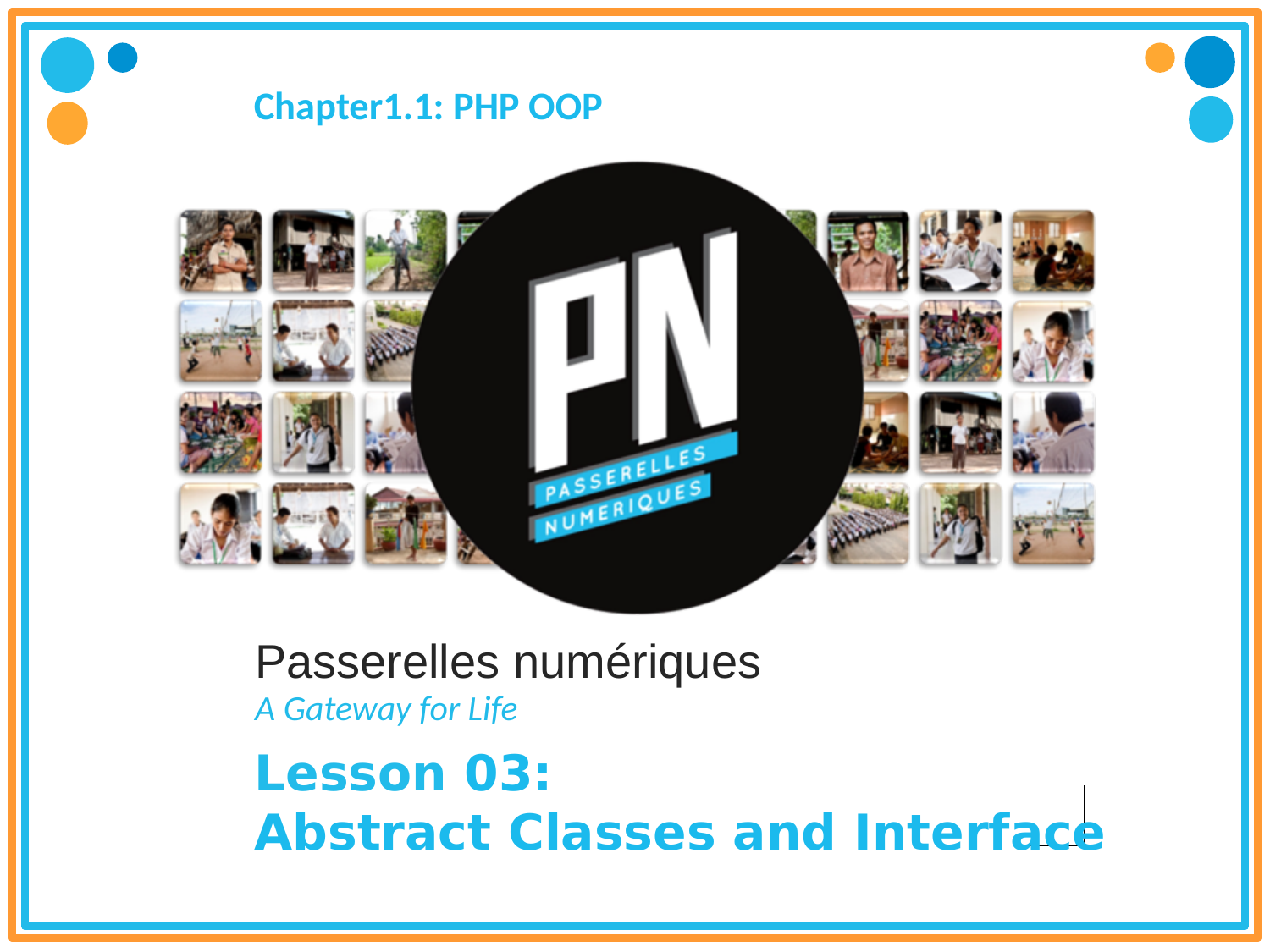

Chapter1.1: PHP OOP
Passerelles numériques
A Gateway for Life
Lesson 03:
Abstract Classes and Interface